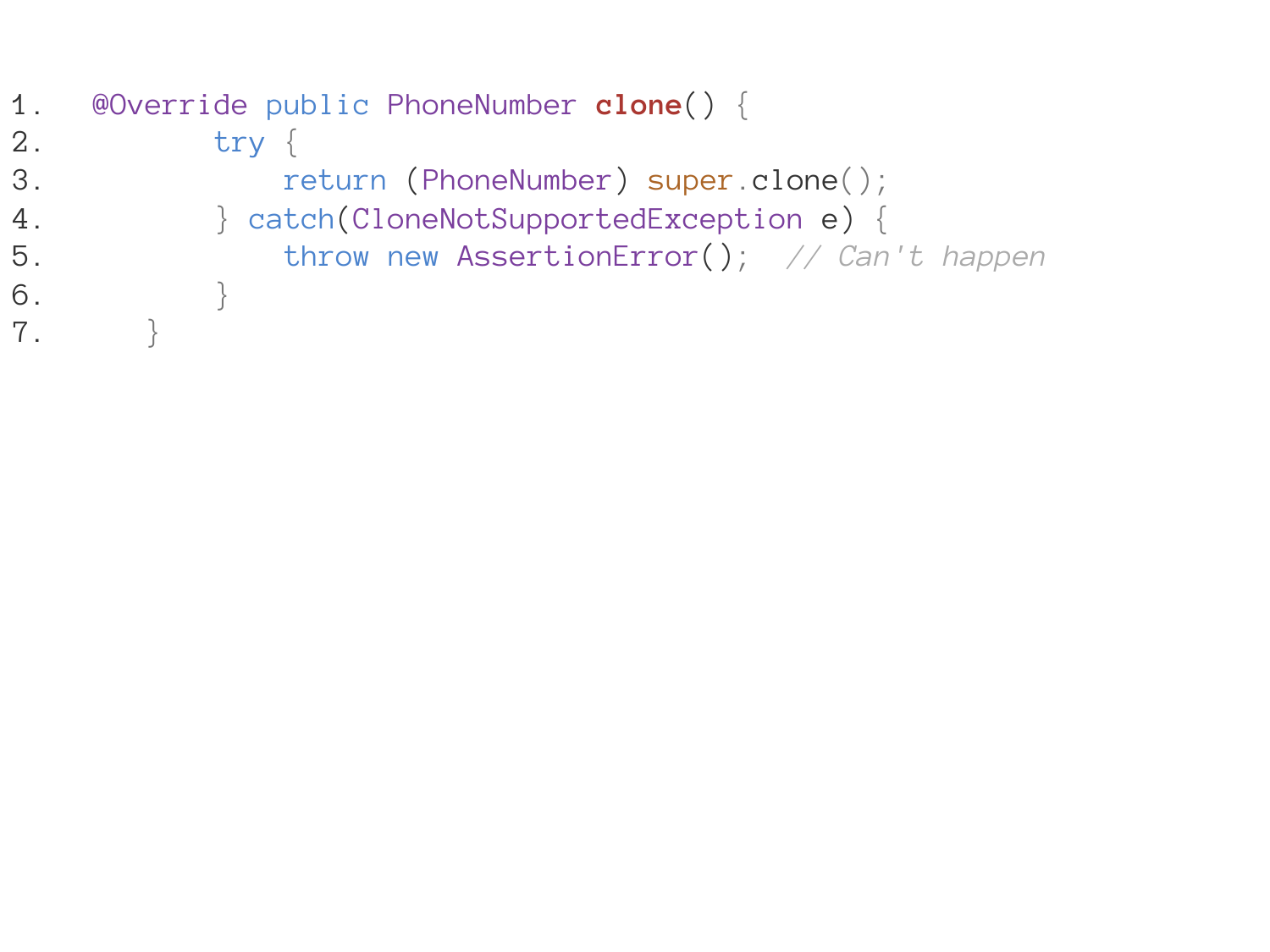

@Override public PhoneNumber clone() {
        try {
            return (PhoneNumber) super.clone();
        } catch(CloneNotSupportedException e) {
            throw new AssertionError();  // Can't happen
        }
    }